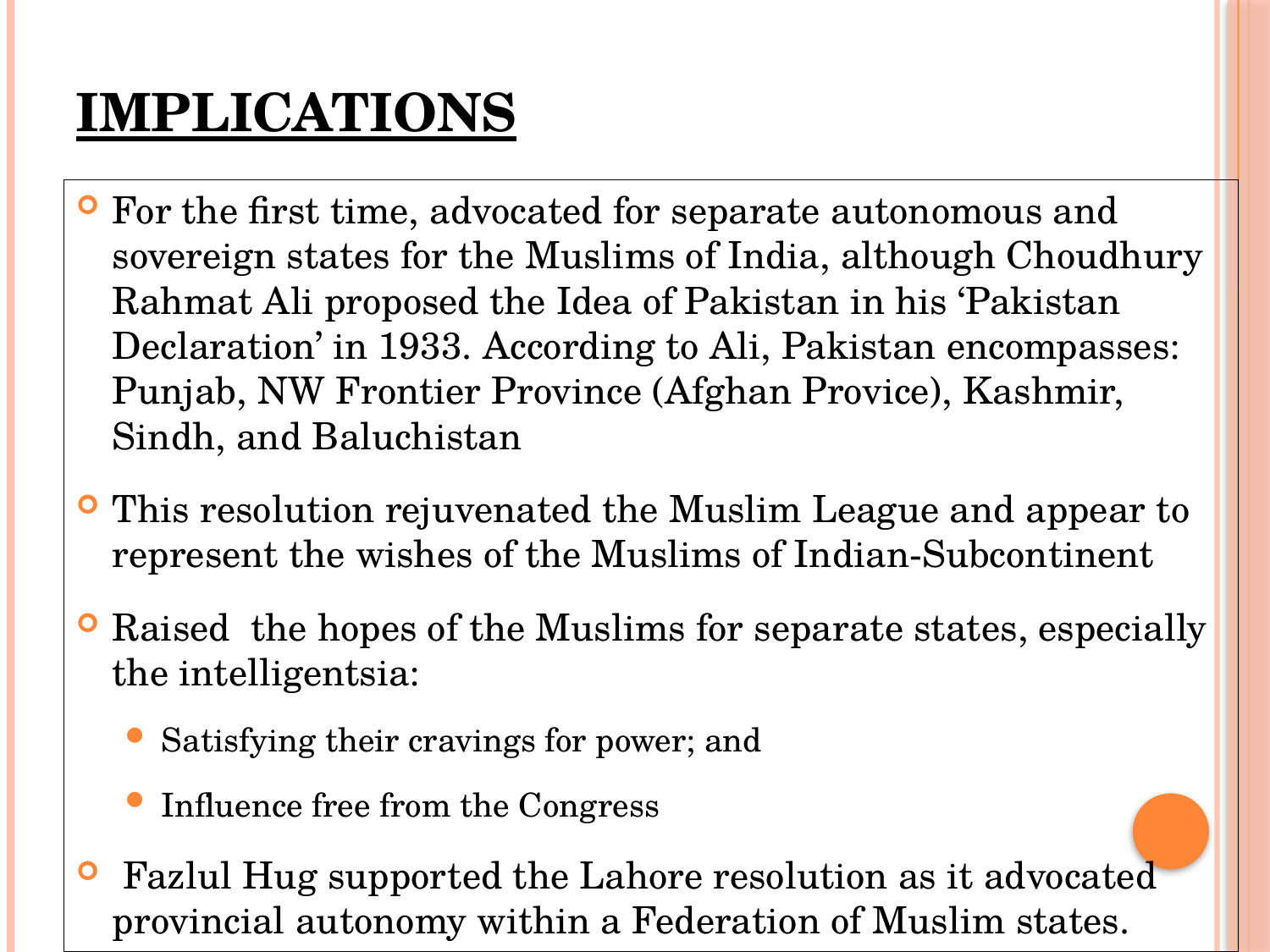

# Implications
For the first time, advocated for separate autonomous and sovereign states for the Muslims of India, although Choudhury Rahmat Ali proposed the Idea of Pakistan in his ‘Pakistan Declaration’ in 1933. According to Ali, Pakistan encompasses: Punjab, NW Frontier Province (Afghan Provice), Kashmir, Sindh, and Baluchistan
This resolution rejuvenated the Muslim League and appear to represent the wishes of the Muslims of Indian-Subcontinent
Raised  the hopes of the Muslims for separate states, especially the intelligentsia:
Satisfying their cravings for power; and
Influence free from the Congress
 Fazlul Hug supported the Lahore resolution as it advocated provincial autonomy within a Federation of Muslim states.